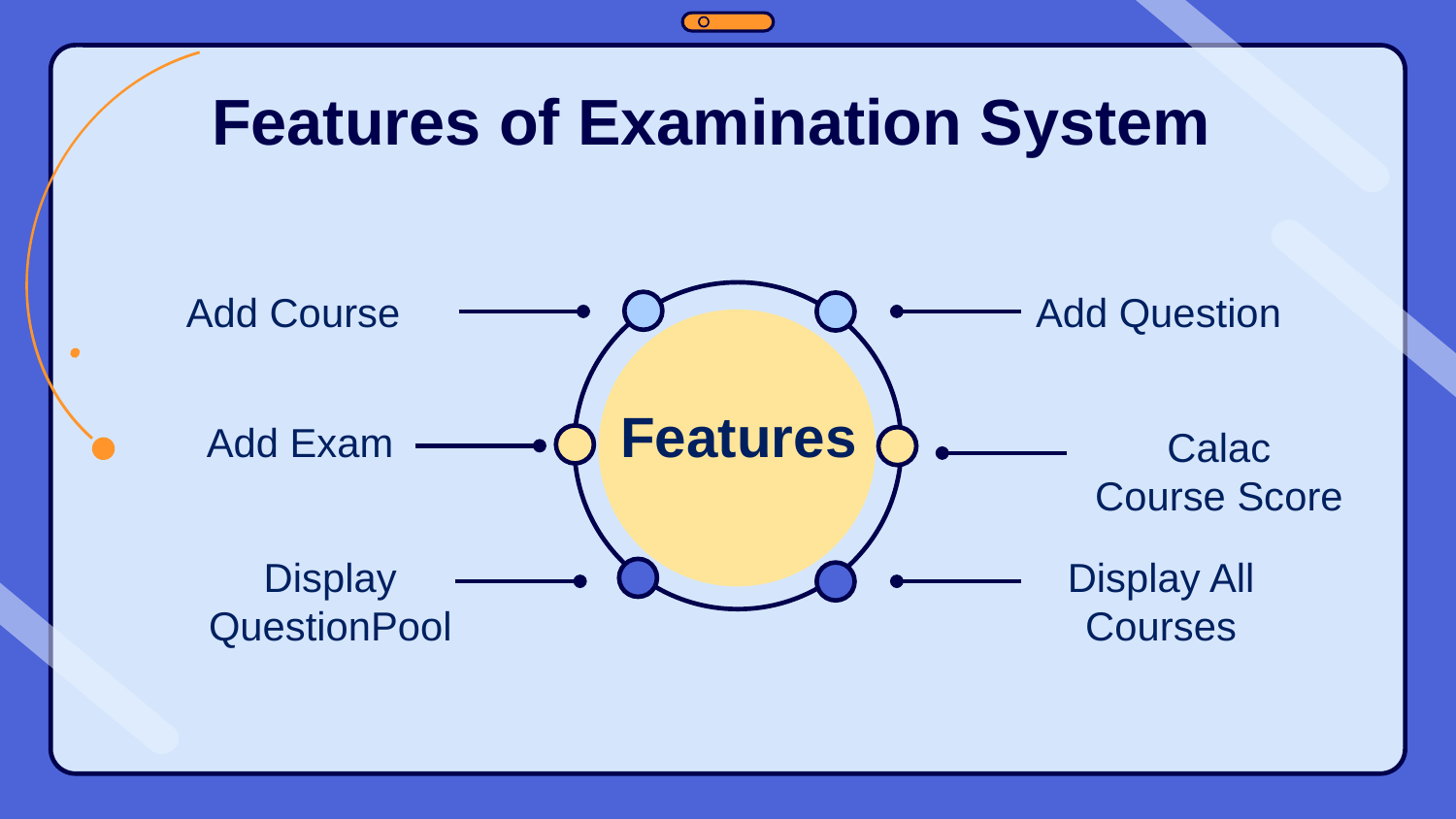

# Features of Examination System

Add Course
Add Question

Features

Add Exam

 Calac
 Course Score

Display All Courses

Display QuestionPool